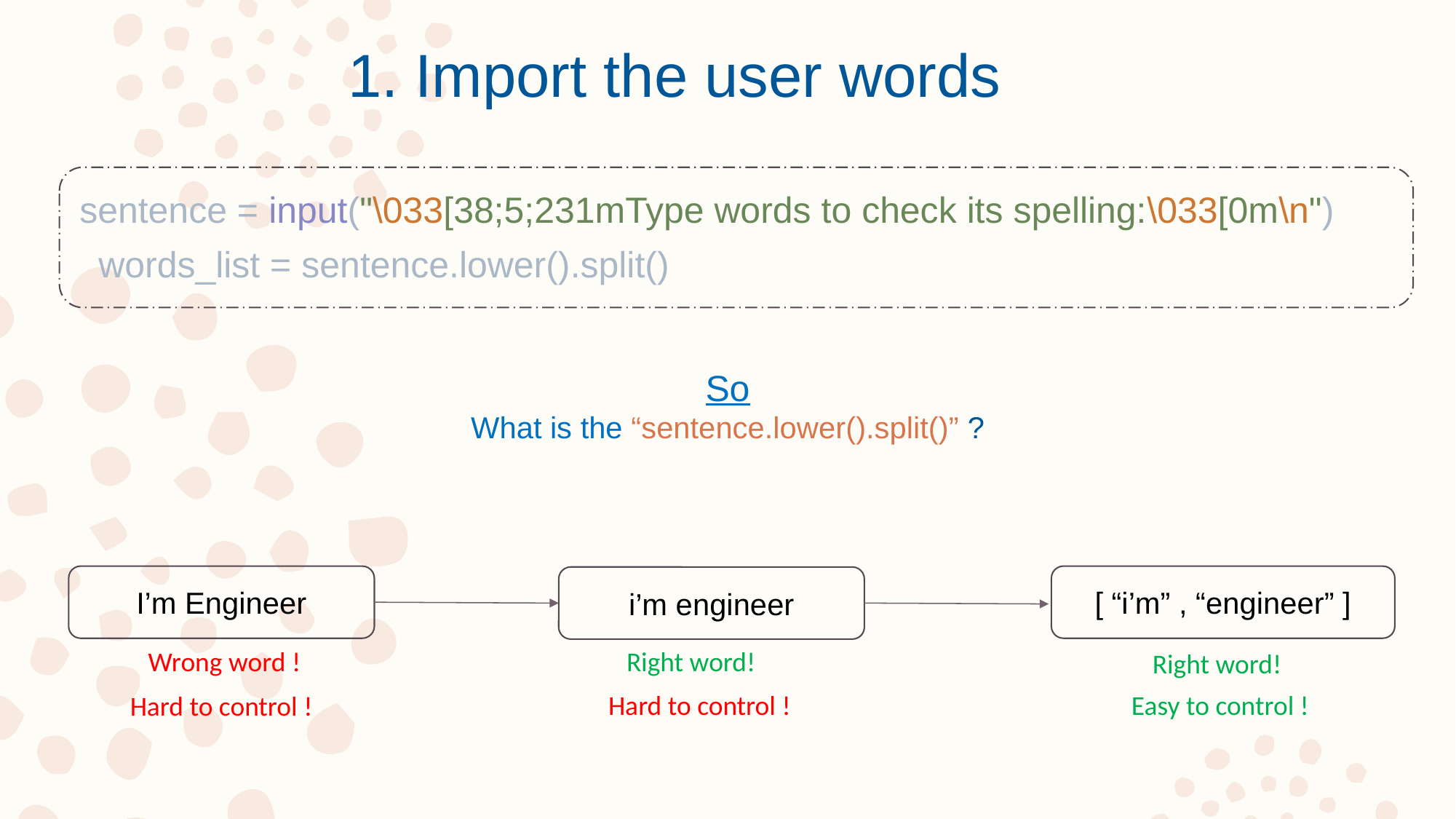

1. Import the user words

sentence = input("\033[38;5;231mType words to check its spelling:\033[0m\n")
words_list = sentence.lower().split()
So
What is the “sentence.lower().split()” ?
[ “i’m” , “engineer” ]
I’m Engineer
i’m engineer
Wrong word !
Right word!
Right word!
Hard to control !
Easy to control !
Hard to control !